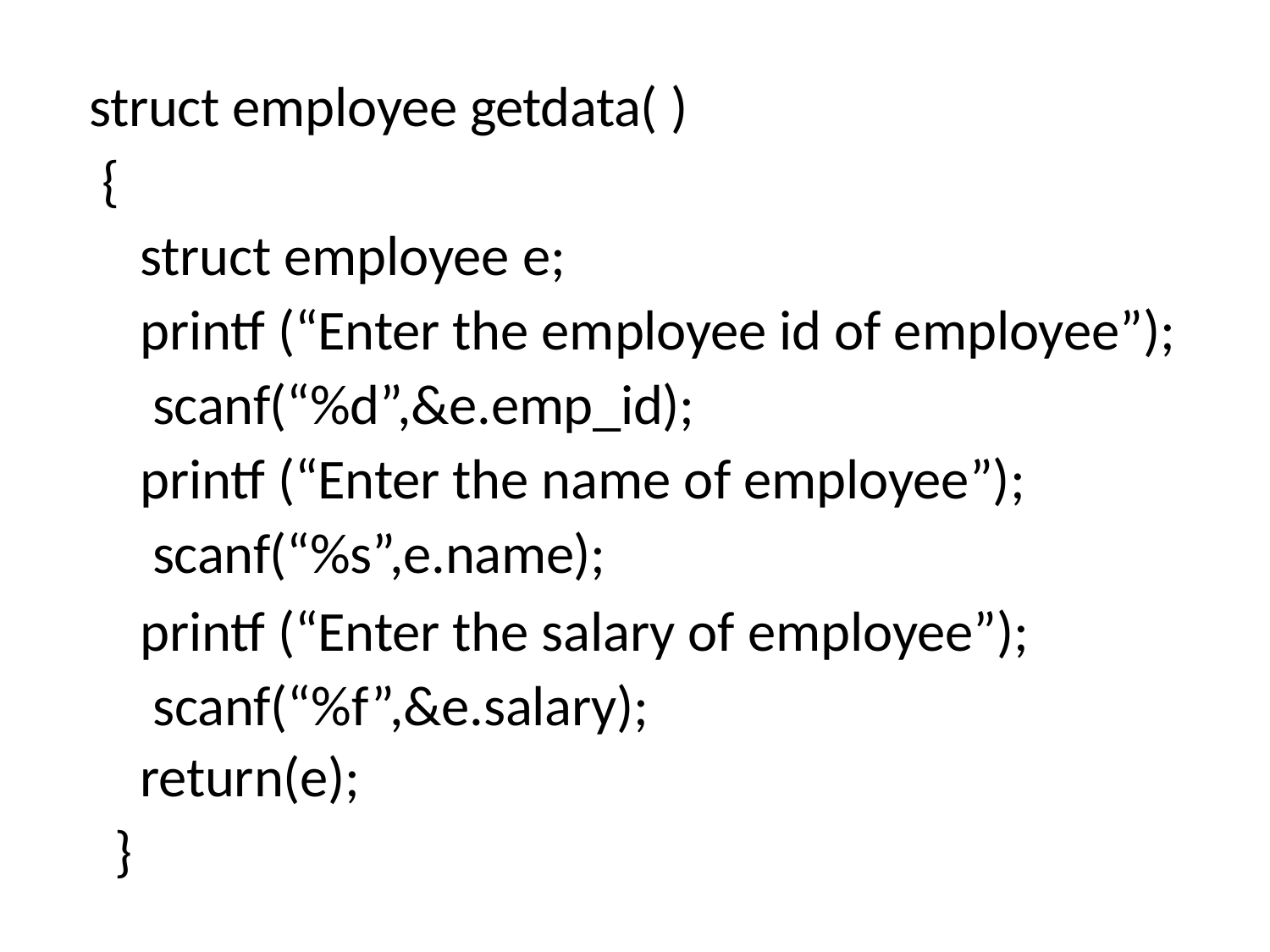

struct employee getdata( )
{
struct employee e;
printf (“Enter the employee id of employee”);  scanf(“%d”,&e.emp_id);
printf (“Enter the name of employee”);  scanf(“%s”,e.name);
printf (“Enter the salary of employee”);  scanf(“%f”,&e.salary);
return(e);
}